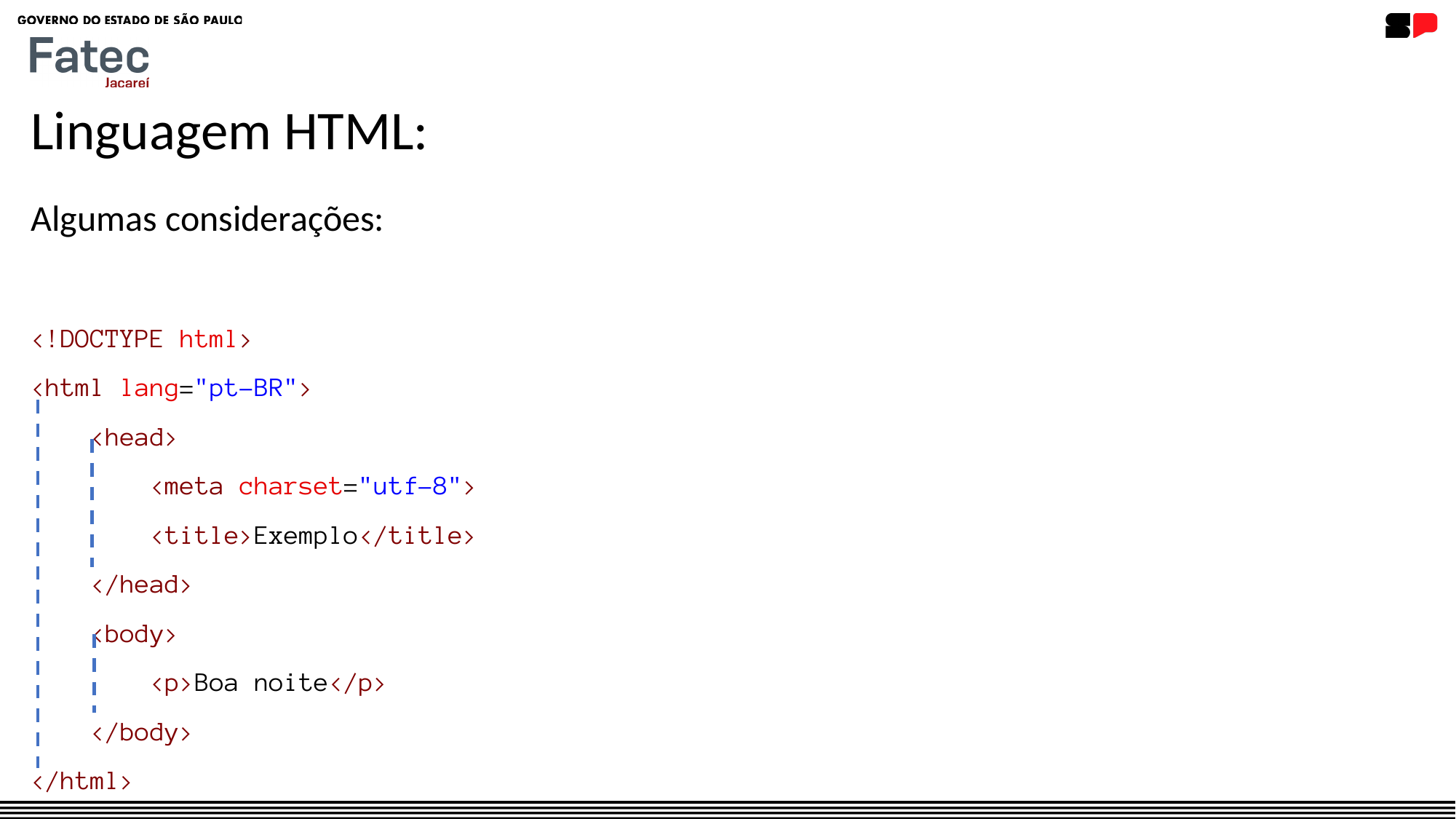

Linguagem HTML:
Algumas considerações:

<!DOCTYPE html>
<html lang="pt-BR">
    <head>
        <meta charset="utf-8">
        <title>Exemplo</title>
    </head>
    <body>
        <p>Boa noite</p>
    </body>
</html>